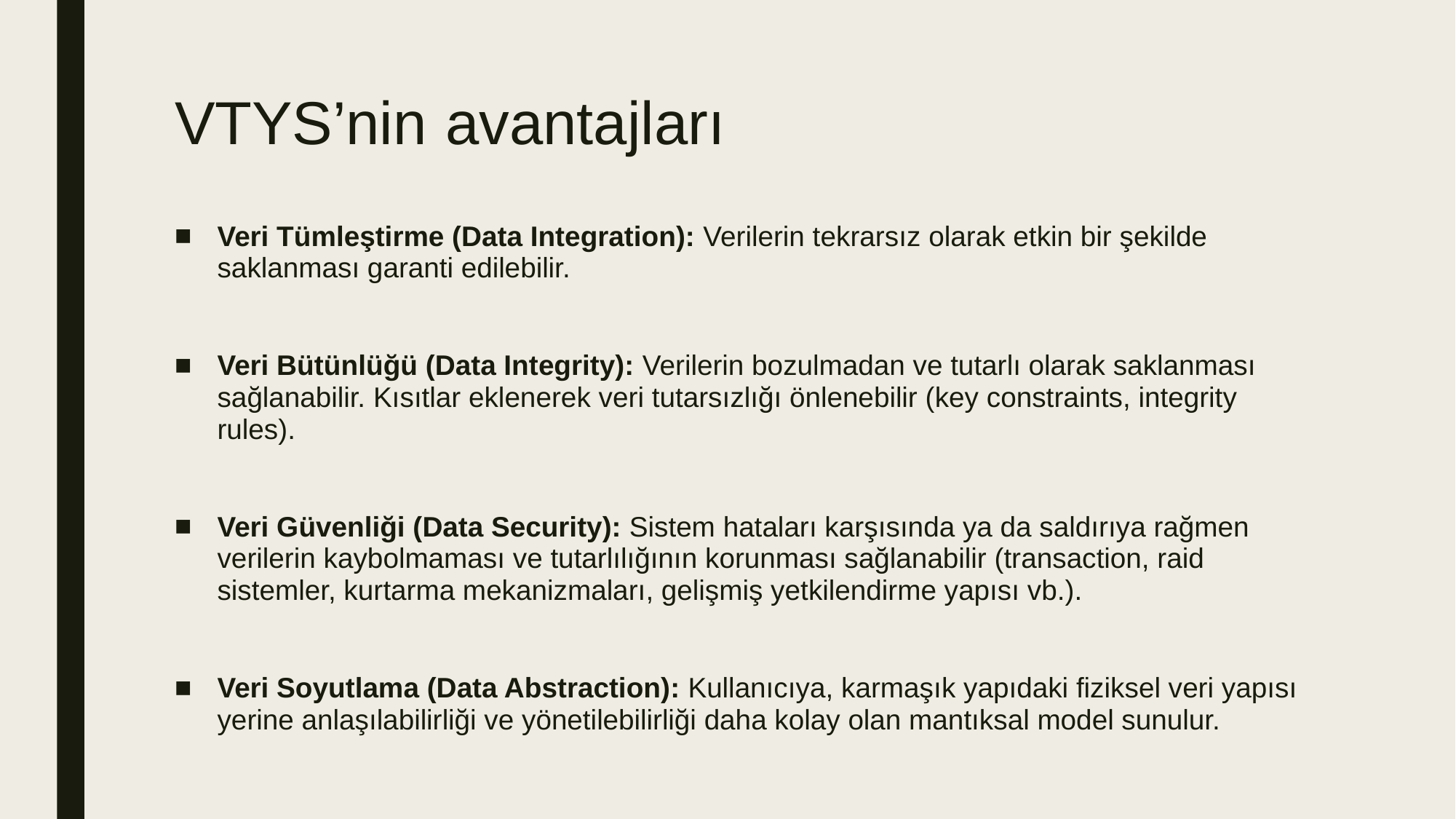

# VTYS’nin avantajları
Veri Tümleştirme (Data Integration): Verilerin tekrarsız olarak etkin bir şekilde saklanması garanti edilebilir.

Veri Bütünlüğü (Data Integrity): Verilerin bozulmadan ve tutarlı olarak saklanması sağlanabilir. Kısıtlar eklenerek veri tutarsızlığı önlenebilir (key constraints, integrity rules).

Veri Güvenliği (Data Security): Sistem hataları karşısında ya da saldırıya rağmen verilerin kaybolmaması ve tutarlılığının korunması sağlanabilir (transaction, raid sistemler, kurtarma mekanizmaları, gelişmiş yetkilendirme yapısı vb.).

Veri Soyutlama (Data Abstraction): Kullanıcıya, karmaşık yapıdaki fiziksel veri yapısı yerine anlaşılabilirliği ve yönetilebilirliği daha kolay olan mantıksal model sunulur.